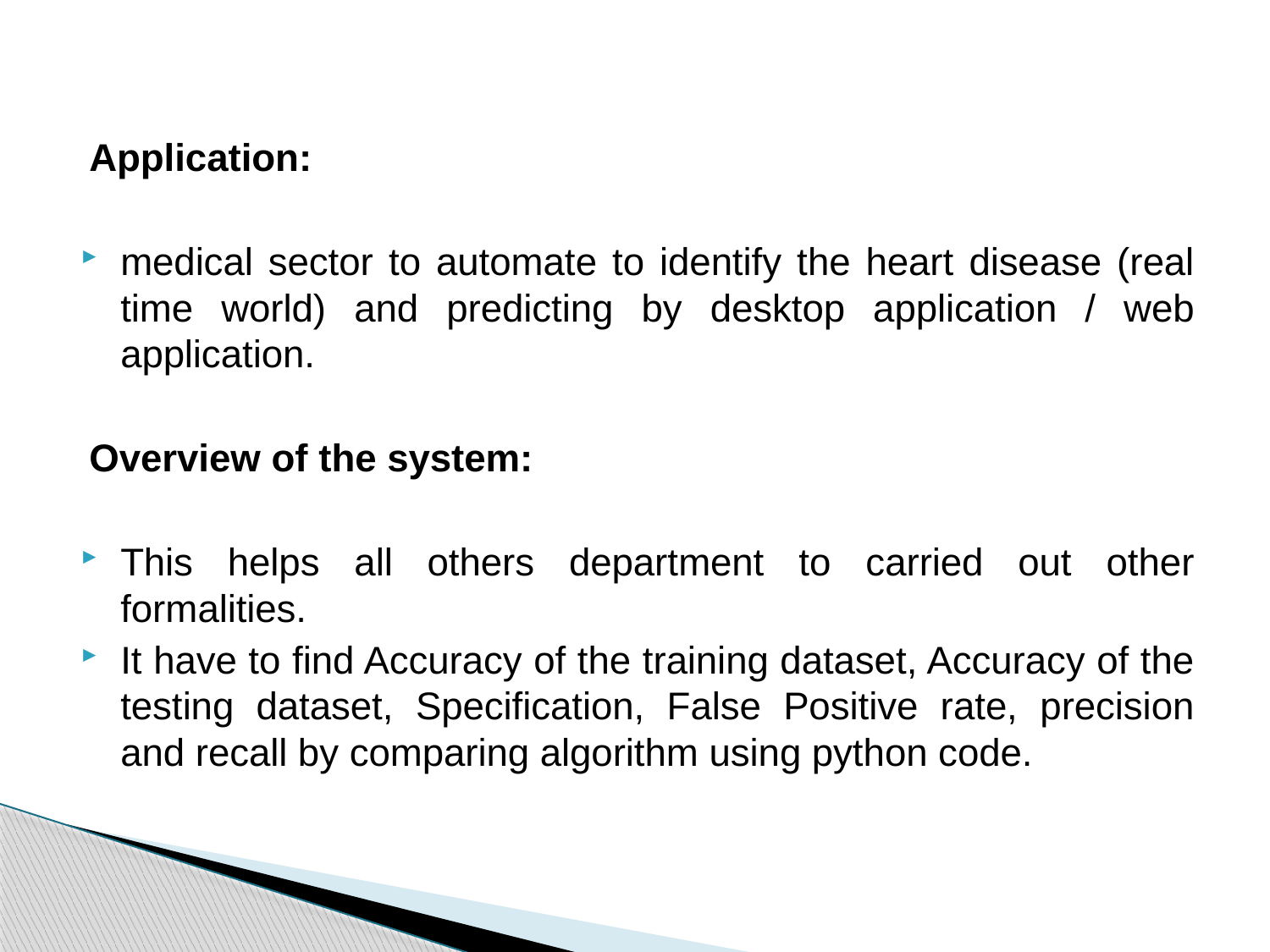

Application:

medical sector to automate to identify the heart disease (real time world) and predicting by desktop application / web application.

Overview of the system:

This helps all others department to carried out other formalities.
It have to find Accuracy of the training dataset, Accuracy of the testing dataset, Specification, False Positive rate, precision and recall by comparing algorithm using python code.